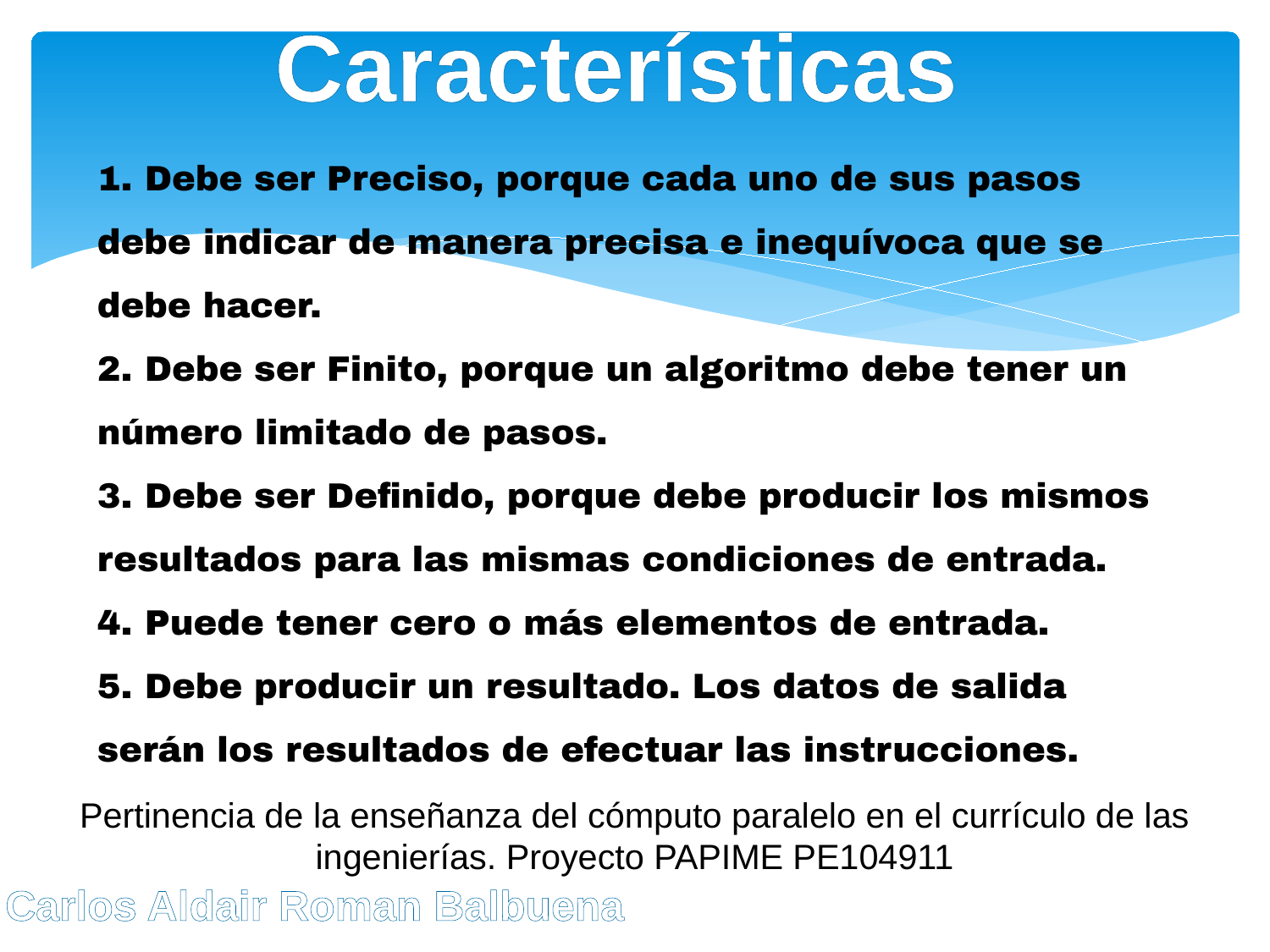

Características
1. Debe ser Preciso, porque cada uno de sus pasos debe indicar de manera precisa e inequívoca que se debe hacer.
2. Debe ser Finito, porque un algoritmo debe tener un número limitado de pasos.
3. Debe ser Definido, porque debe producir los mismos resultados para las mismas condiciones de entrada.
4. Puede tener cero o más elementos de entrada.
5. Debe producir un resultado. Los datos de salida serán los resultados de efectuar las instrucciones.

Pertinencia de la enseñanza del cómputo paralelo en el currículo de las ingenierías. Proyecto PAPIME PE104911
Carlos Aldair Roman Balbuena